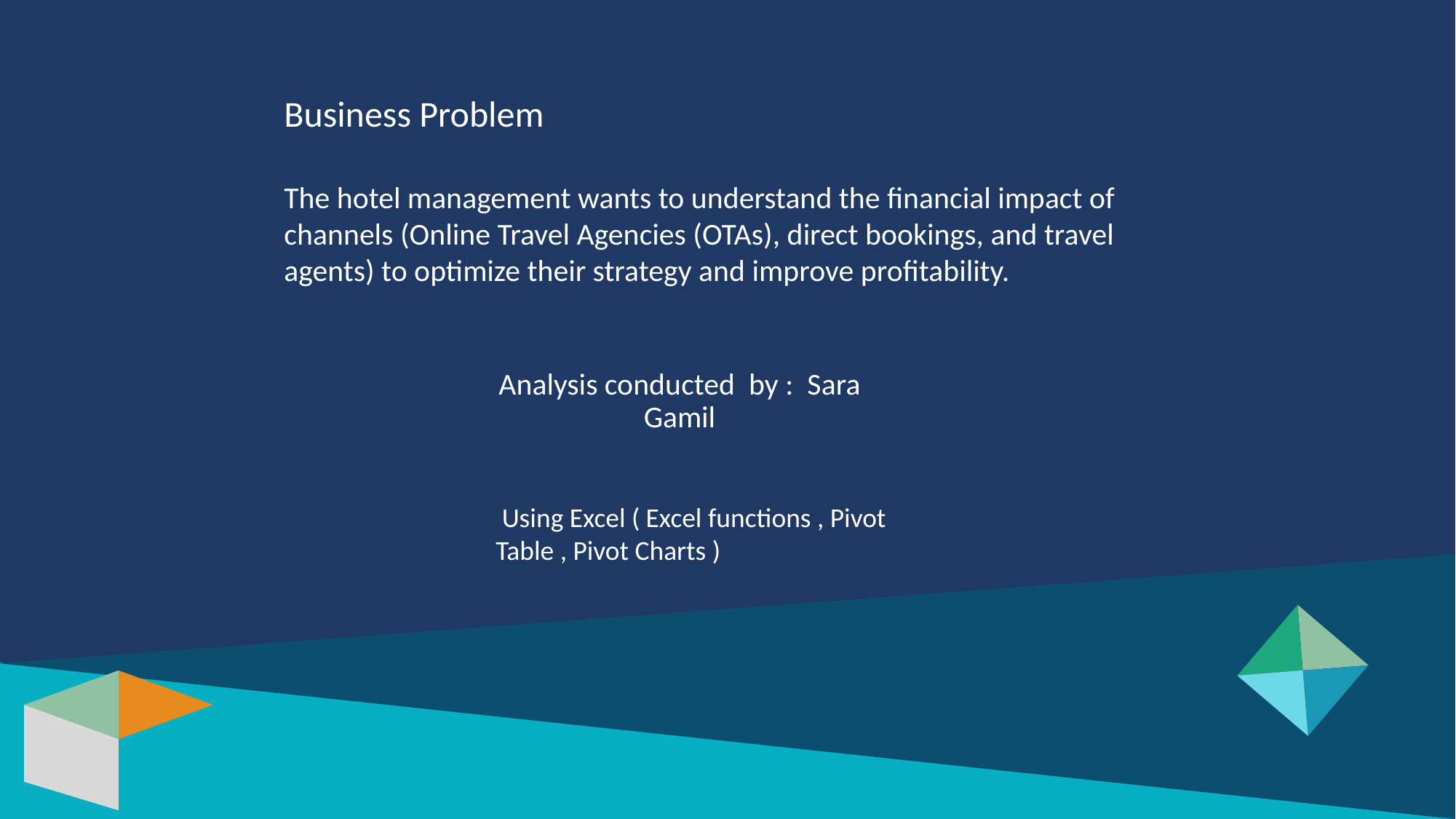

Business Problem

The hotel management wants to understand the financial impact of channels (Online Travel Agencies (OTAs), direct bookings, and travel agents) to optimize their strategy and improve profitability.
Analysis conducted  by :  Sara Gamil
 Using Excel ( Excel functions , Pivot Table , Pivot Charts )